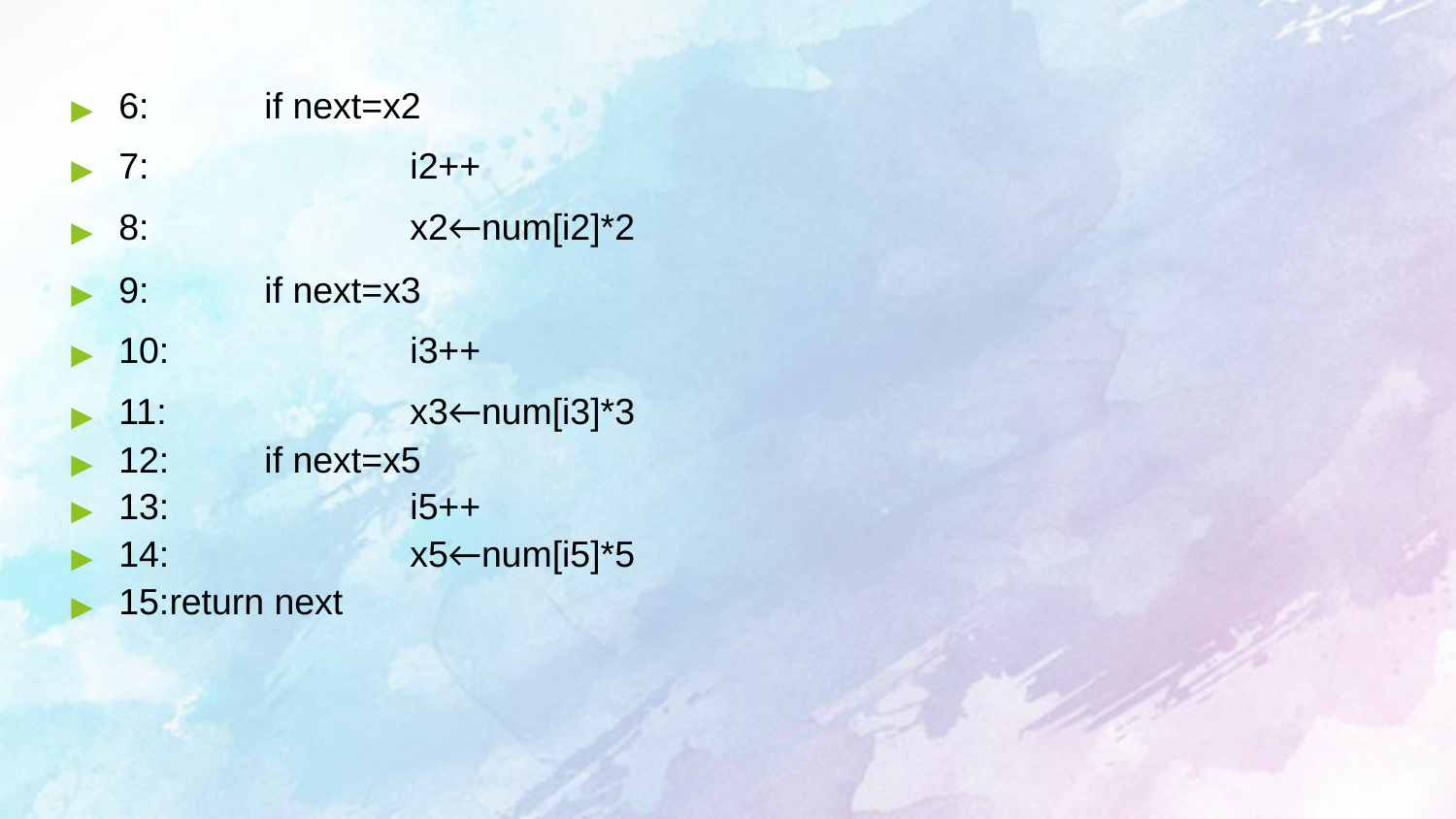

6:  	if next=x2
7:  		i2++
8:  		x2←num[i2]*2
9:  	if next=x3
10:		i3++
11:		x3←num[i3]*3
12:	if next=x5
13:		i5++
14:		x5←num[i5]*5
15:return next